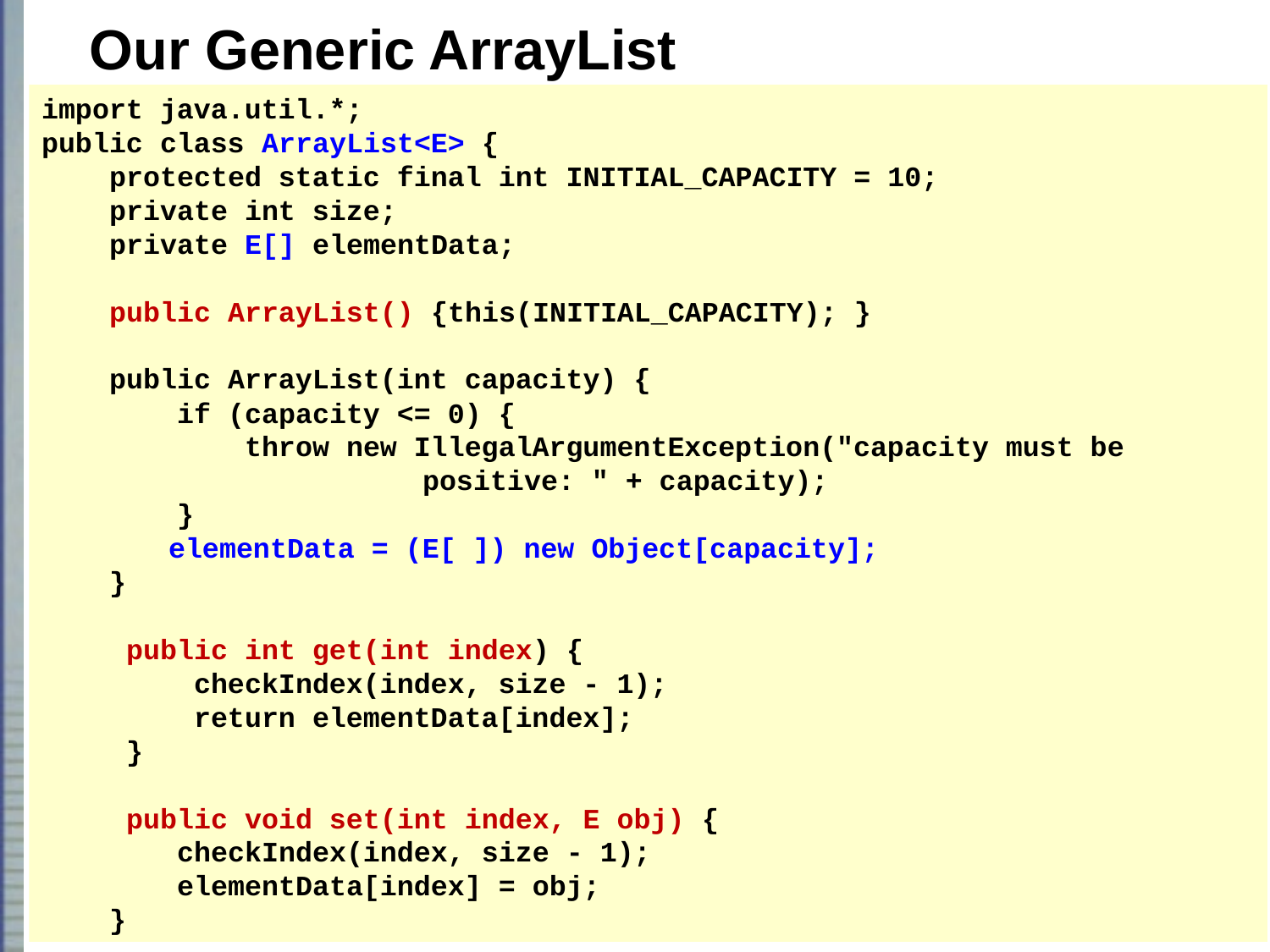

Our Generic ArrayList
import java.util.*;
public class ArrayList<E> {
    protected static final int INITIAL_CAPACITY = 10;
    private int size;
    private E[] elementData;

    public ArrayList() {this(INITIAL_CAPACITY); }

    public ArrayList(int capacity) {
        if (capacity <= 0) {
            throw new IllegalArgumentException("capacity must be
			positive: " + capacity);
        }
	elementData = (E[ ]) new Object[capacity];
    }

     public int get(int index) {
         checkIndex(index, size - 1);
         return elementData[index];
     }

     public void set(int index, E obj) {
        checkIndex(index, size - 1);
        elementData[index] = obj;
    }
16-8